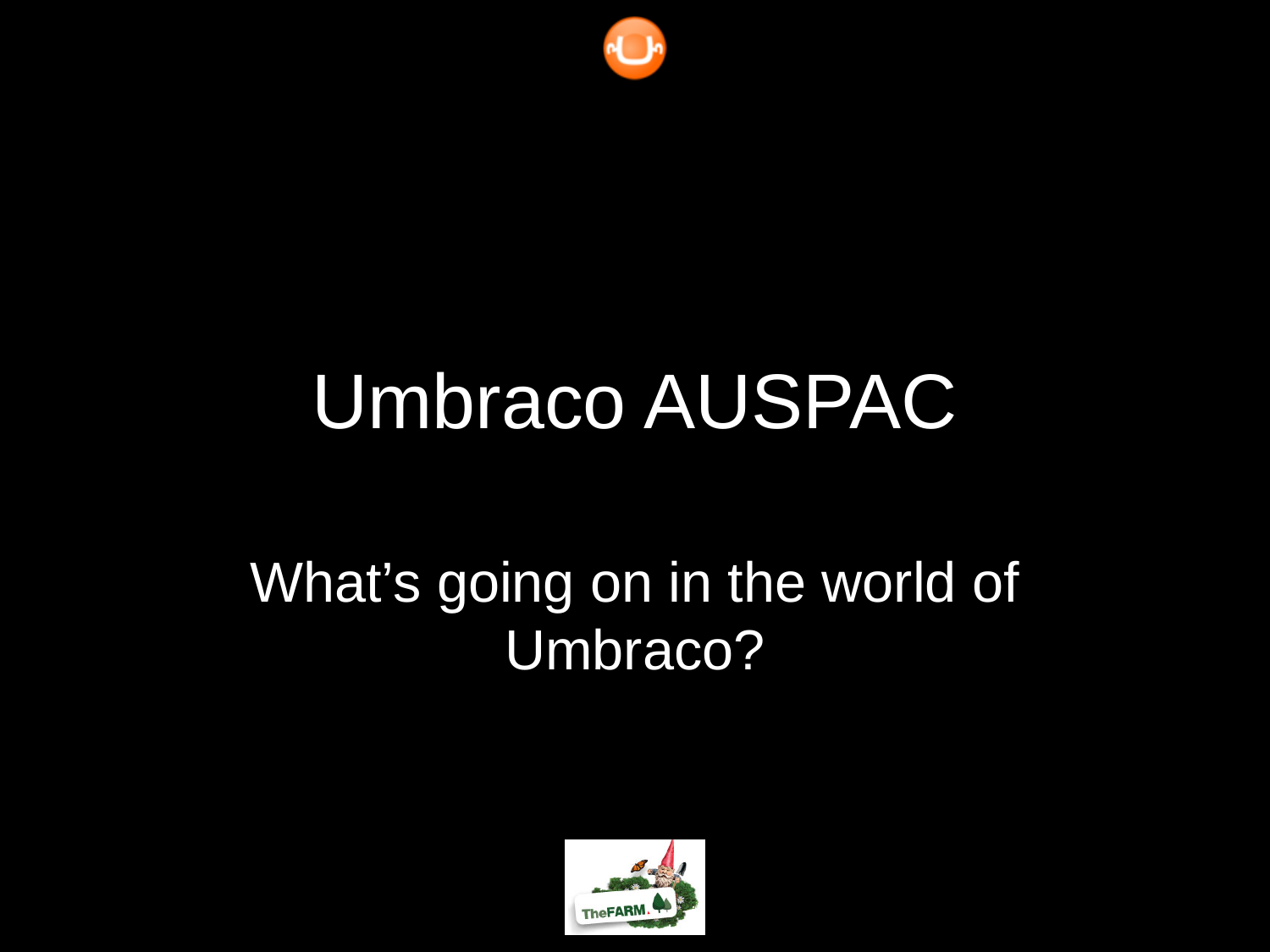

# Umbraco AUSPAC
What’s going on in the world of Umbraco?